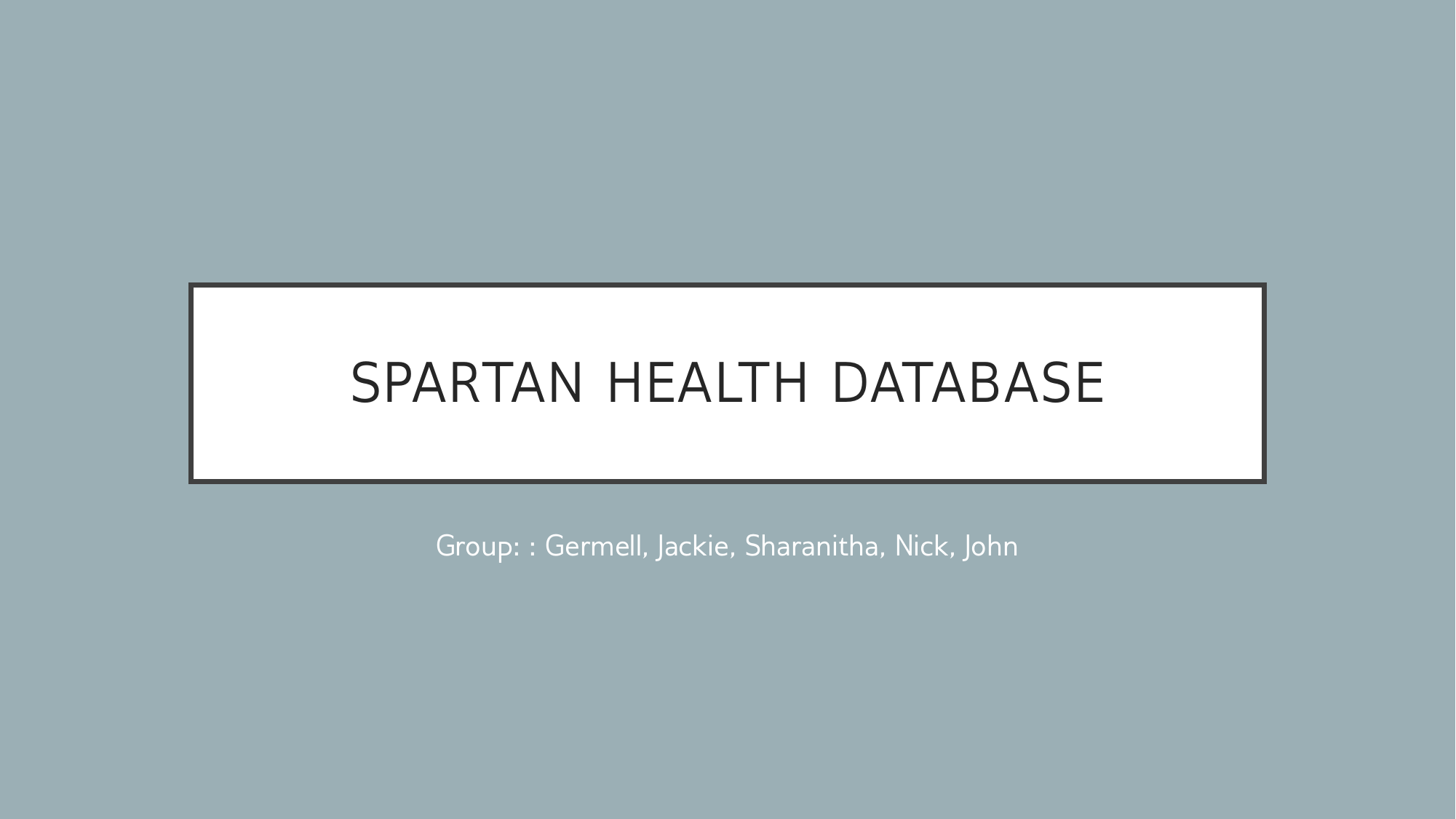

# Spartan Health Database
Group: : Germell, Jackie, Sharanitha, Nick, John